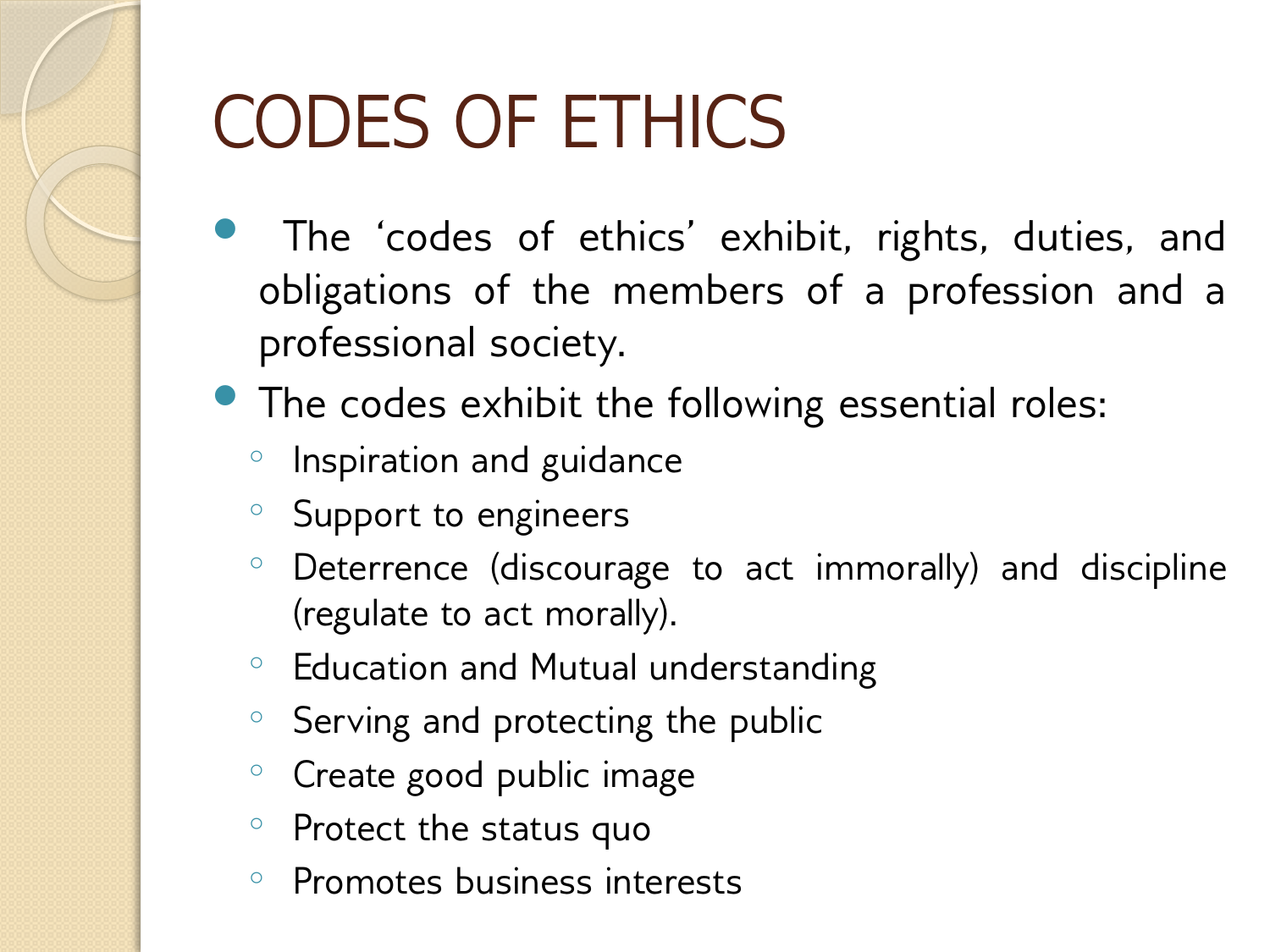

# CODES OF ETHICS
 The ‘codes of ethics’ exhibit, rights, duties, and obligations of the members of a profession and a professional society.
The codes exhibit the following essential roles:
Inspiration and guidance
Support to engineers
Deterrence (discourage to act immorally) and discipline (regulate to act morally).
Education and Mutual understanding
Serving and protecting the public
Create good public image
Protect the status quo
Promotes business interests